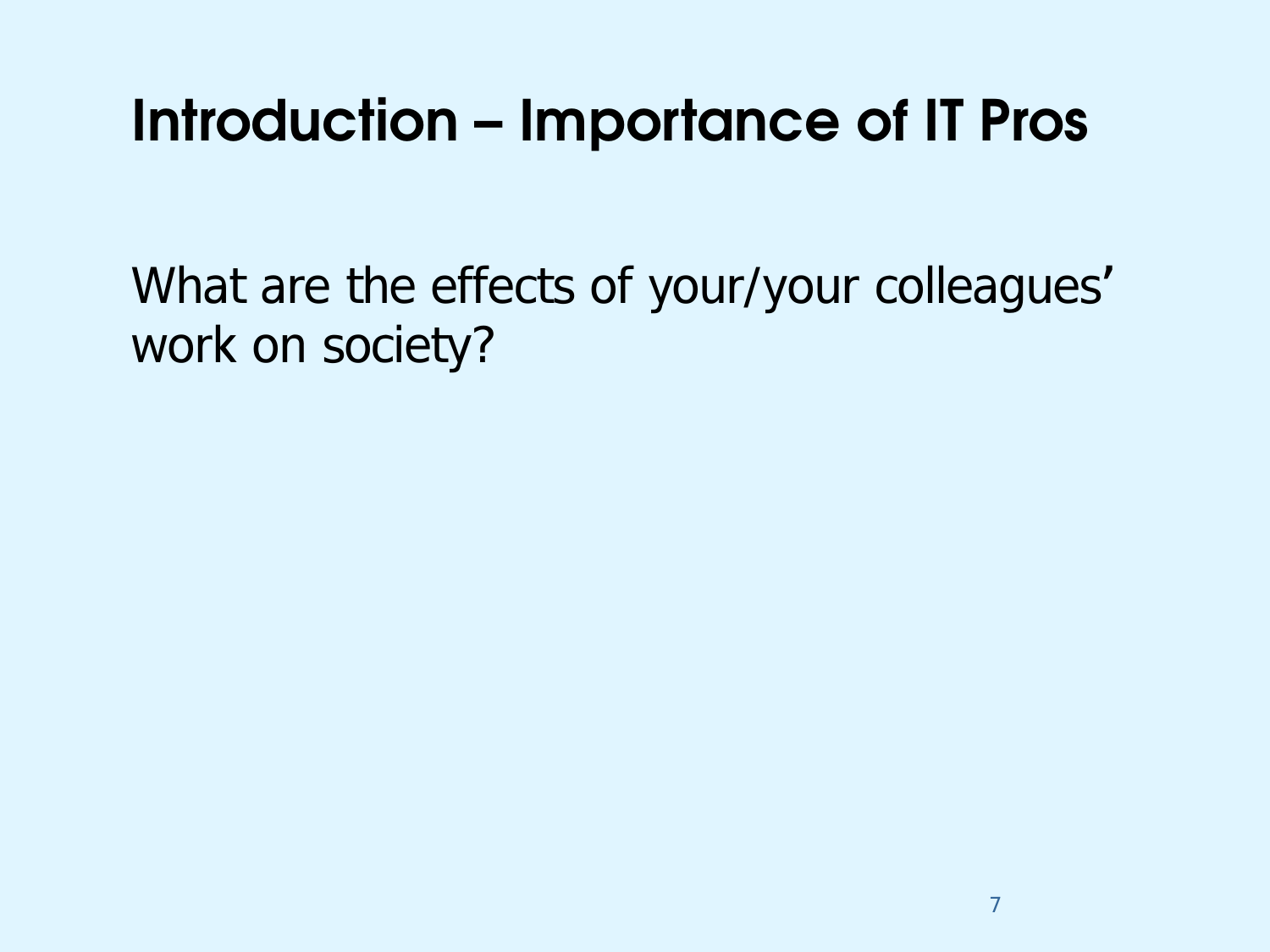

# Introduction – Importance of IT Pros

What are the effects of your/your colleagues’ work on society?
7